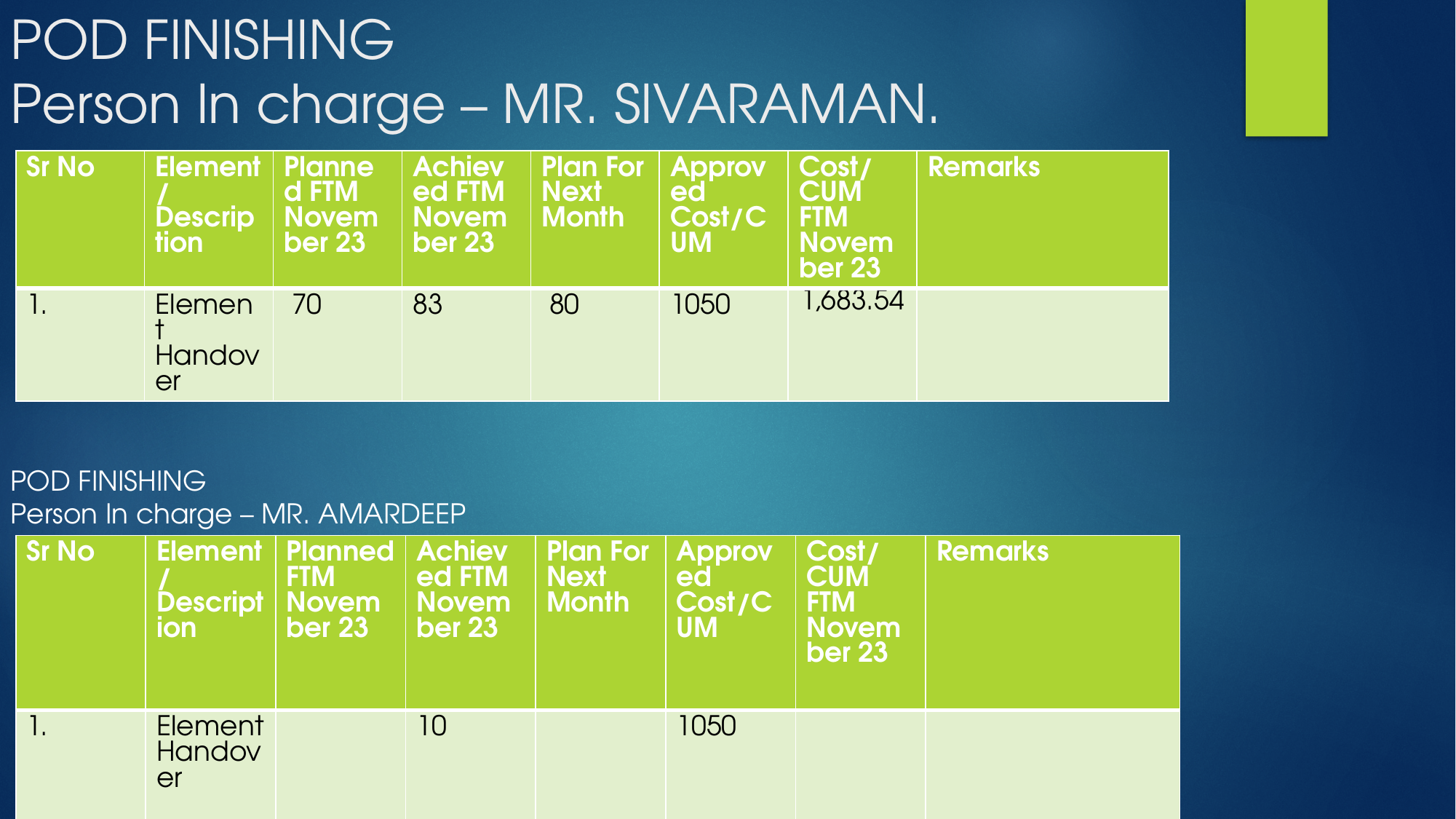

POD FINISHING
Person In charge – MR. SIVARAMAN.
| Sr No | Element/Description | Planned FTM November 23 | Achieved FTM November 23 | Plan For Next Month | Approved Cost/CUM | Cost/CUM FTM November 23 | Remarks |
| --- | --- | --- | --- | --- | --- | --- | --- |
| 1. | Element Handover | 70 | 83 | 80 | 1050 | 1,683.54 |  |
POD FINISHING
Person In charge – MR. AMARDEEP
| Sr No | Element/Description | Planned FTM November 23 | Achieved FTM November 23 | Plan For Next Month | Approved Cost/CUM | Cost/CUM FTM November 23 | Remarks |
| --- | --- | --- | --- | --- | --- | --- | --- |
| 1. | Element Handover |  | 10 |  | 1050 |  |  |